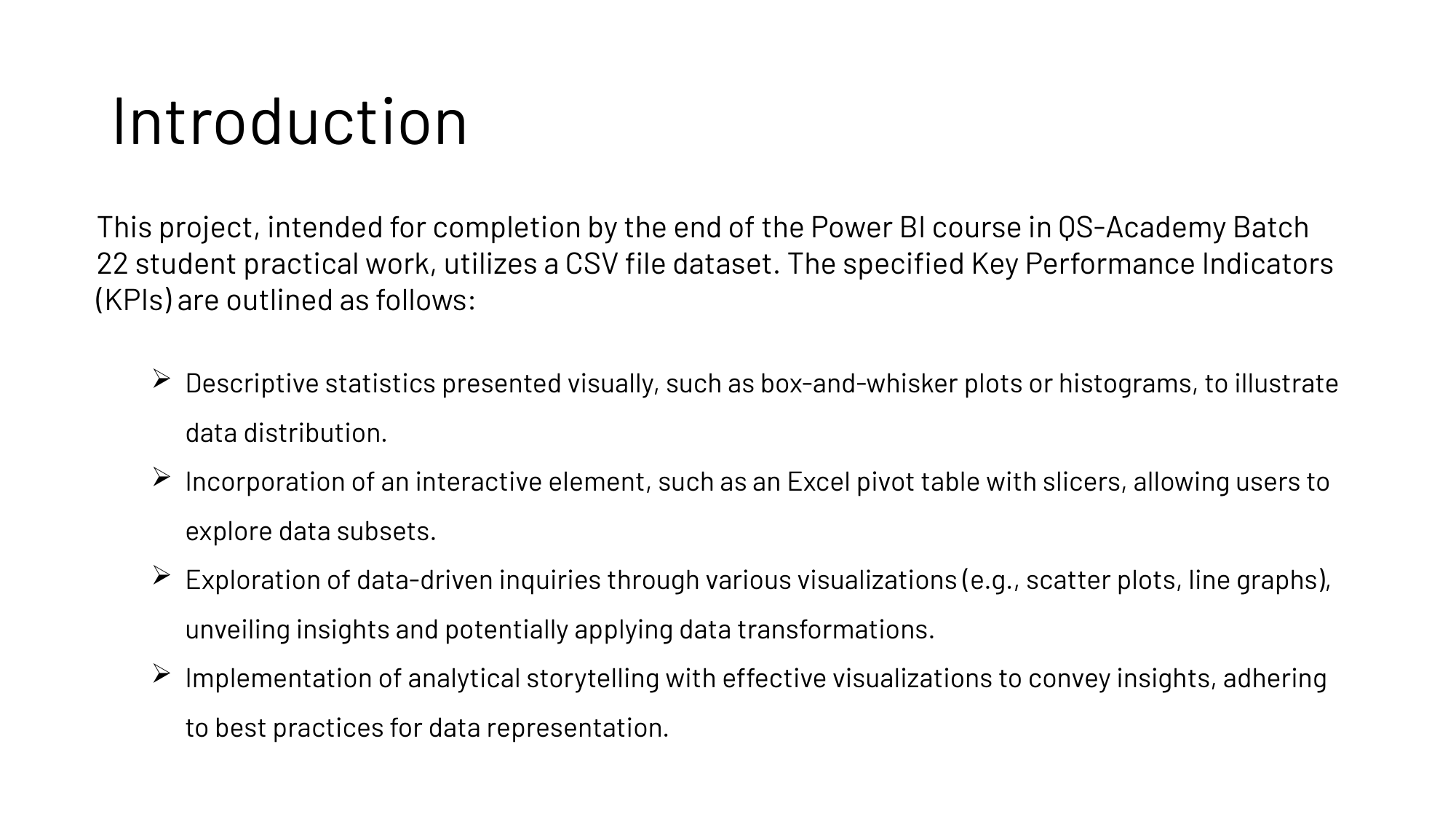

# Introduction
This project, intended for completion by the end of the Power BI course in QS-Academy Batch 22 student practical work, utilizes a CSV file dataset. The specified Key Performance Indicators (KPIs) are outlined as follows:

Descriptive statistics presented visually, such as box-and-whisker plots or histograms, to illustrate data distribution.
Incorporation of an interactive element, such as an Excel pivot table with slicers, allowing users to explore data subsets.
Exploration of data-driven inquiries through various visualizations (e.g., scatter plots, line graphs), unveiling insights and potentially applying data transformations.
Implementation of analytical storytelling with effective visualizations to convey insights, adhering to best practices for data representation.